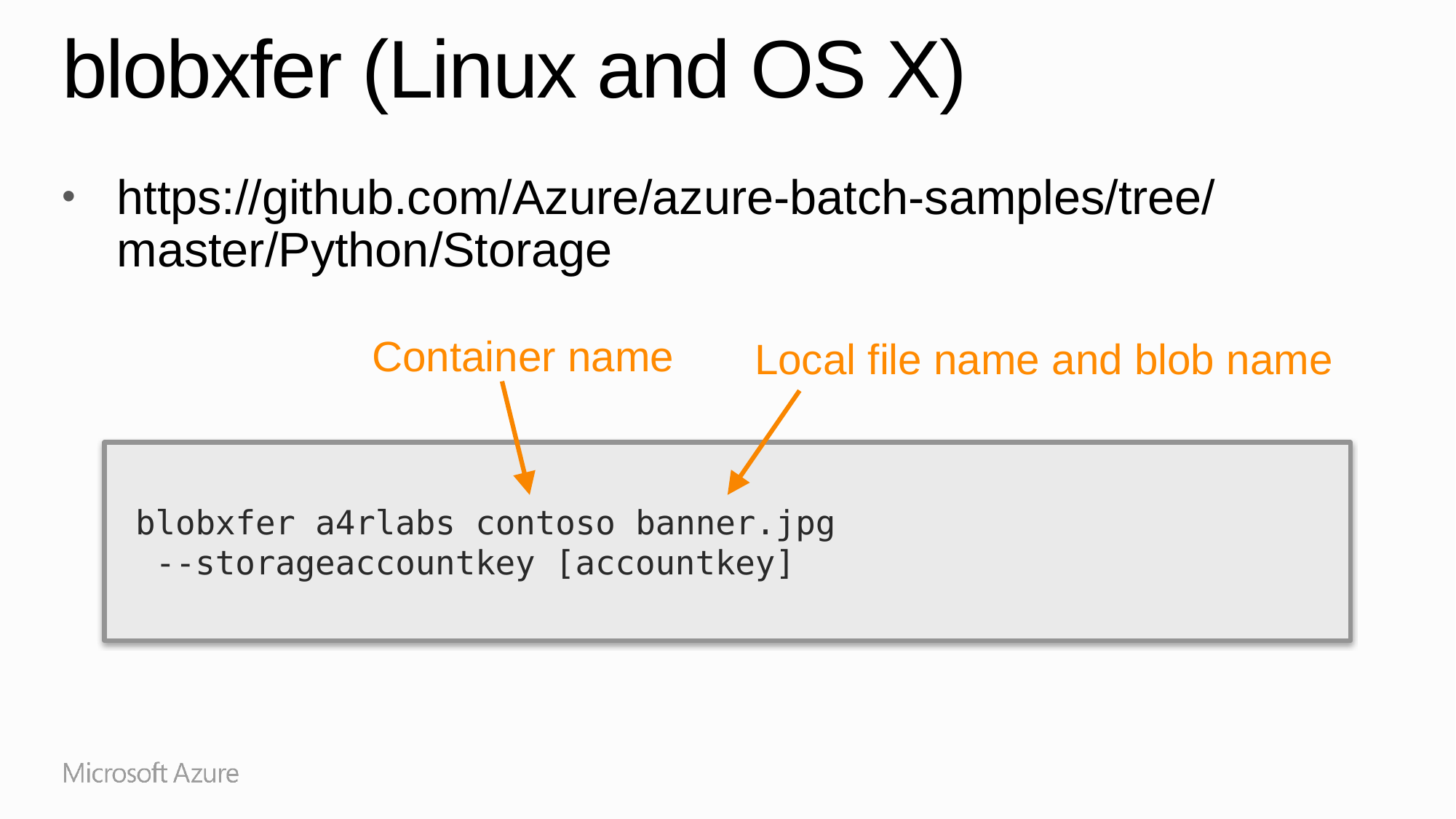

# blobxfer (Linux and OS X)
https://github.com/Azure/azure-batch-samples/tree/master/Python/Storage
Container name
Local file name and blob name
 blobxfer a4rlabs contoso banner.jpg
  --storageaccountkey [accountkey]